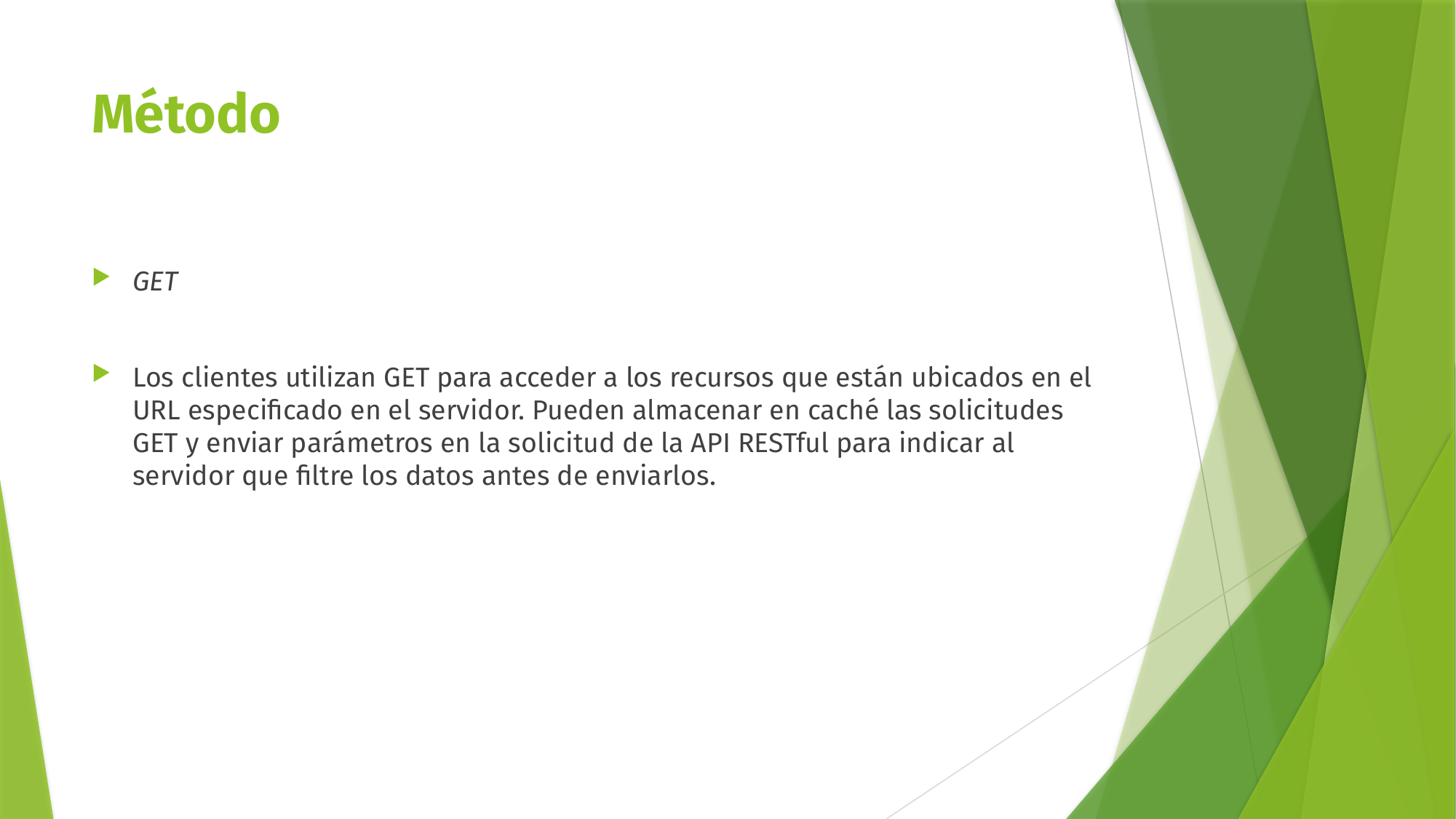

# Método
GET

Los clientes utilizan GET para acceder a los recursos que están ubicados en el URL especificado en el servidor. Pueden almacenar en caché las solicitudes GET y enviar parámetros en la solicitud de la API RESTful para indicar al servidor que filtre los datos antes de enviarlos.